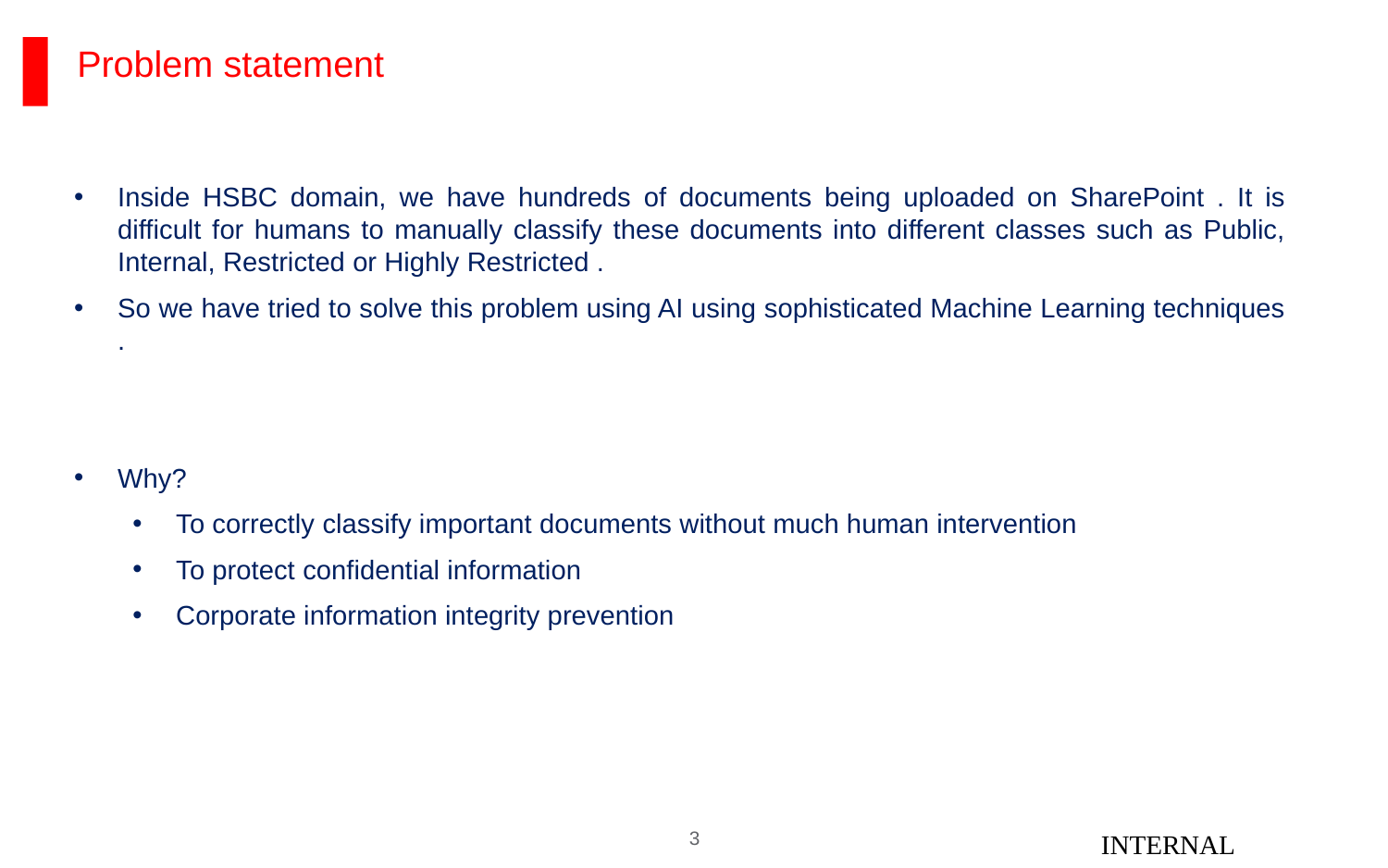

# Problem statement

Inside HSBC domain, we have hundreds of documents being uploaded on SharePoint . It is difficult for humans to manually classify these documents into different classes such as Public, Internal, Restricted or Highly Restricted .
So we have tried to solve this problem using AI using sophisticated Machine Learning techniques .

Why?
To correctly classify important documents without much human intervention
To protect confidential information
Corporate information integrity prevention

INTERNAL